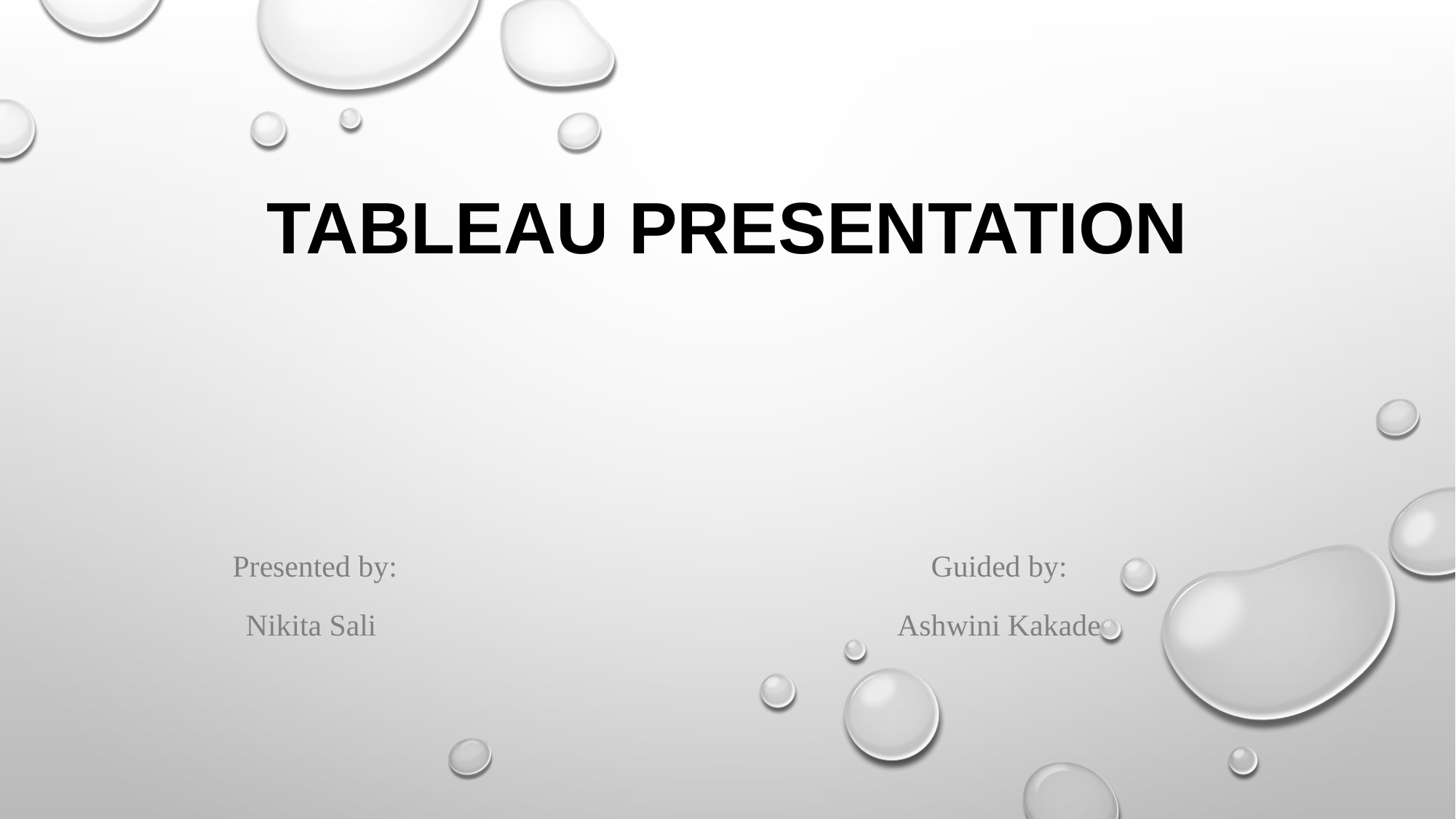

# Tableau Presentation
Presented by:
Nikita Sali
Guided by:
Ashwini Kakade